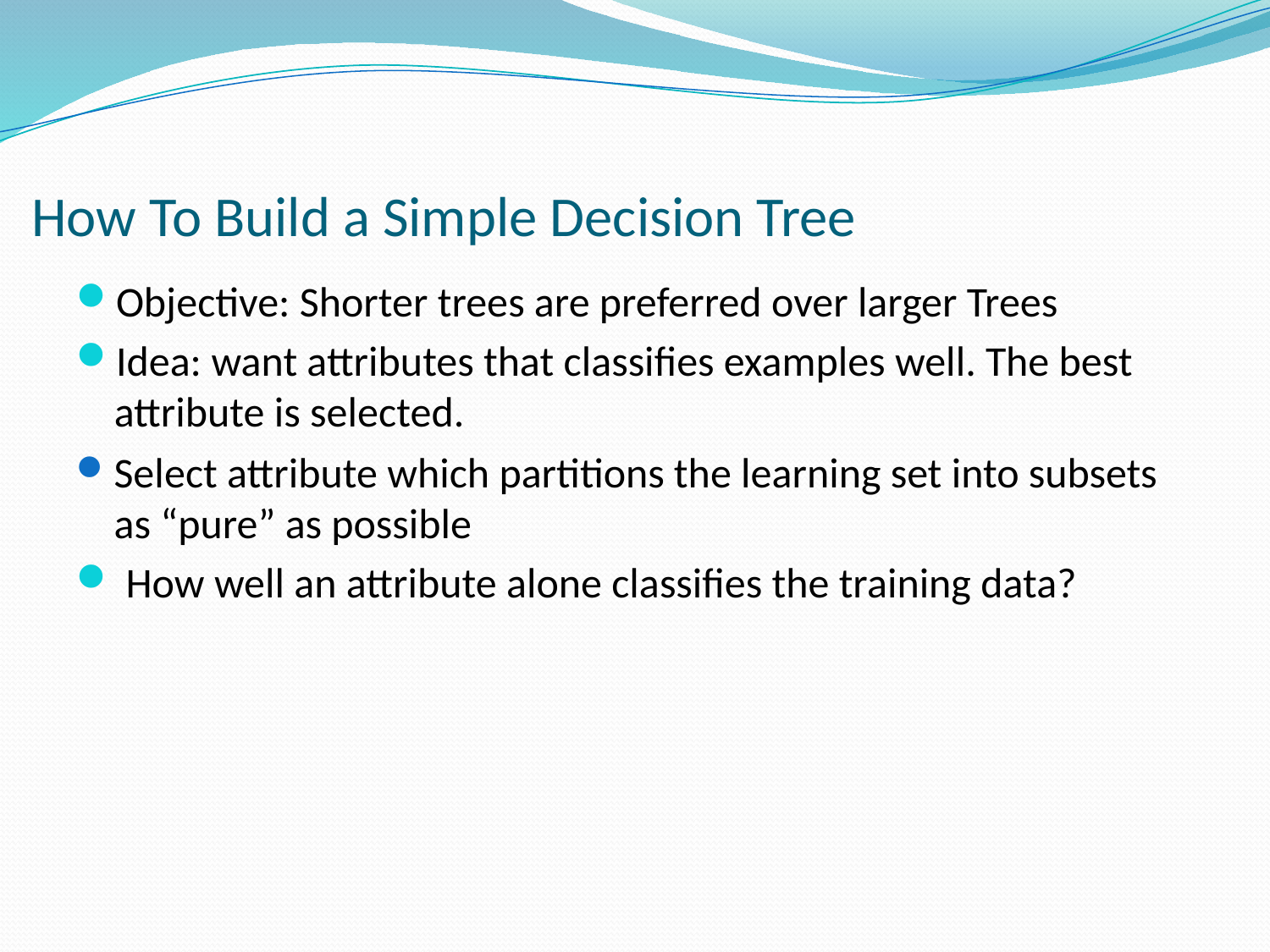

# How To Build a Simple Decision Tree
Objective: Shorter trees are preferred over larger Trees
Idea: want attributes that classifies examples well. The best attribute is selected.
Select attribute which partitions the learning set into subsets as “pure” as possible
 How well an attribute alone classifies the training data?